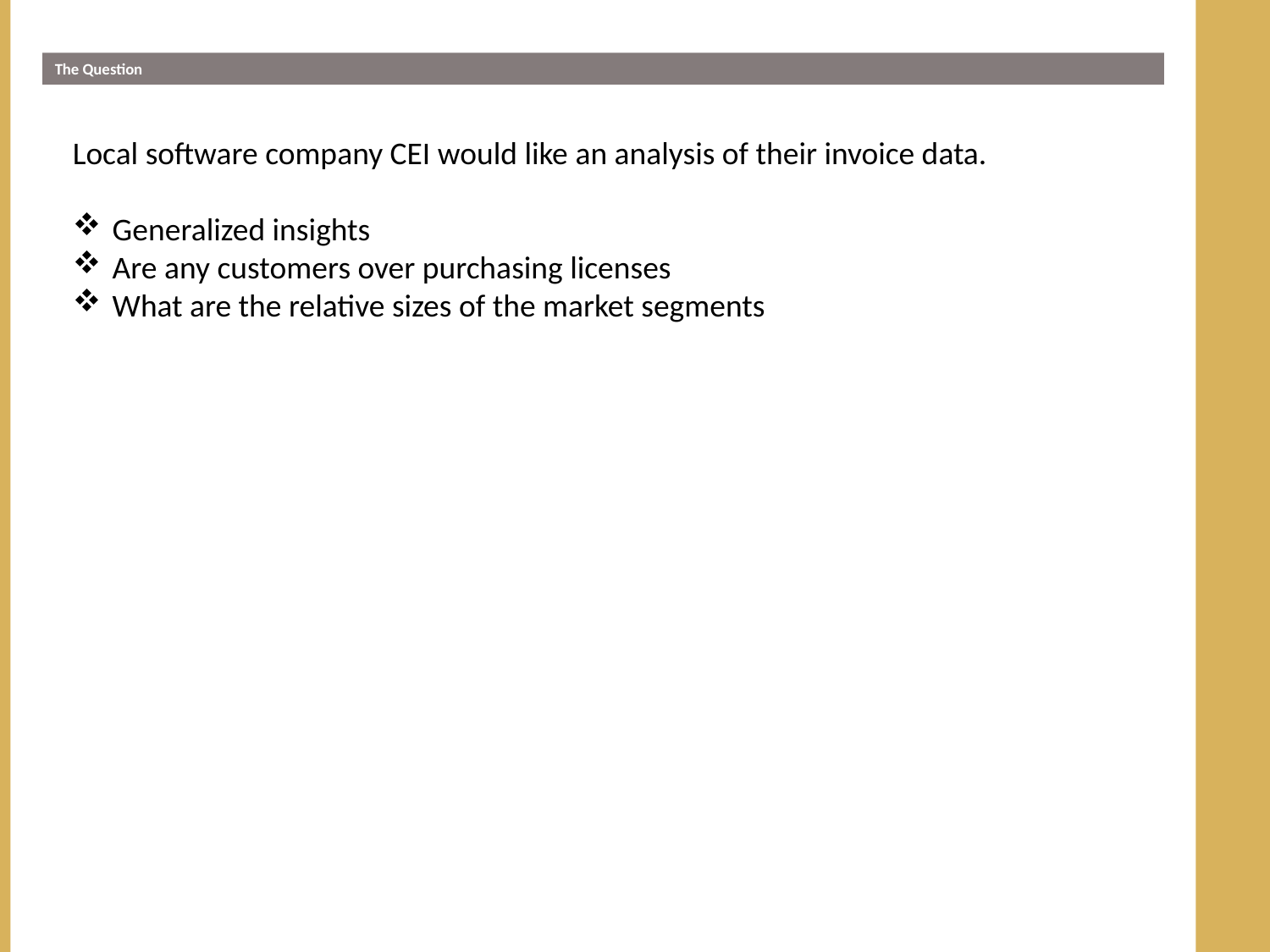

The Question
#
Local software company CEI would like an analysis of their invoice data.

Generalized insights
Are any customers over purchasing licenses
What are the relative sizes of the market segments